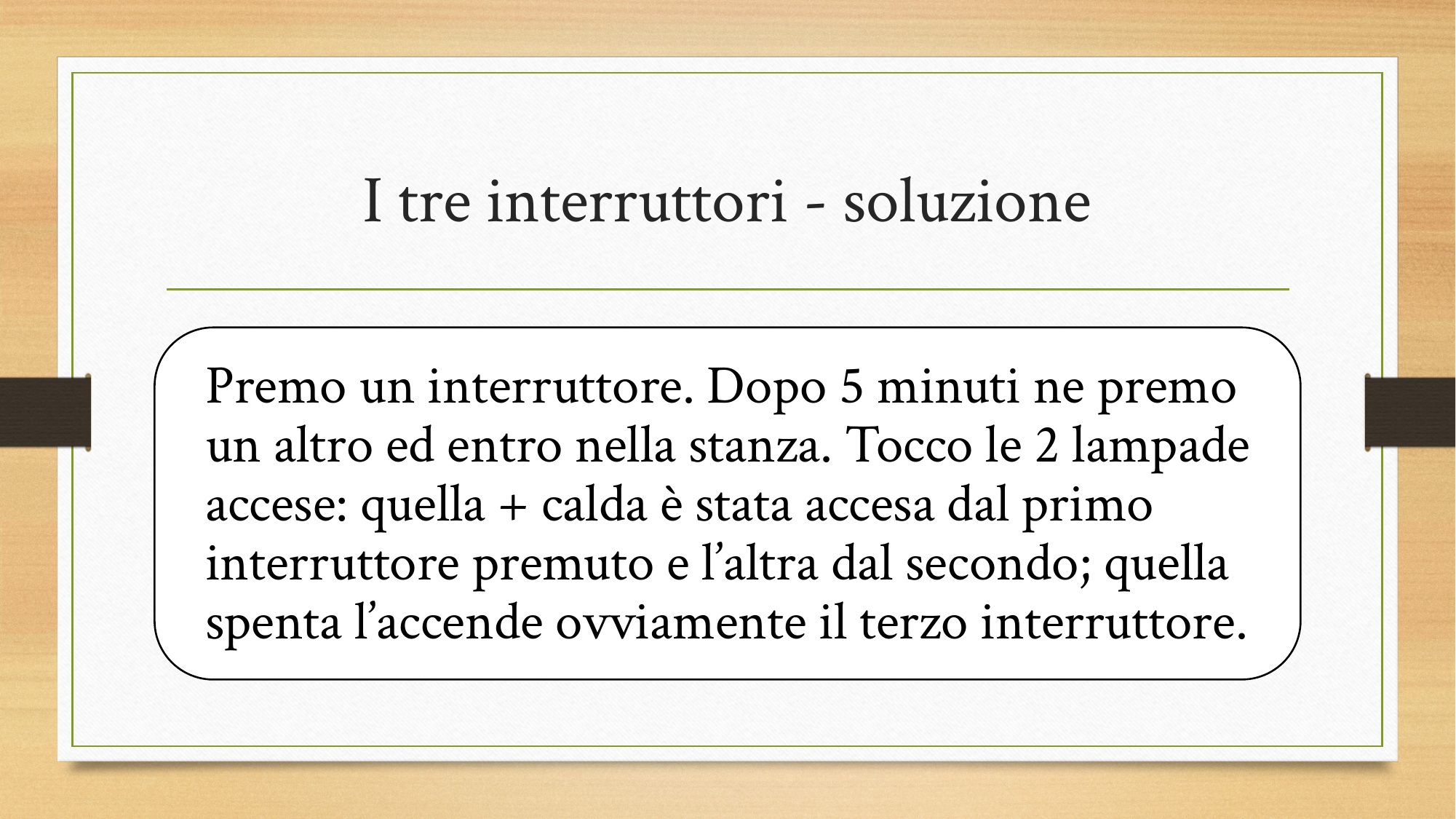

# I tre interruttori - soluzione
Premo un interruttore. Dopo 5 minuti ne premo un altro ed entro nella stanza. Tocco le 2 lampade accese: quella + calda è stata accesa dal primo interruttore premuto e l’altra dal secondo; quella spenta l’accende ovviamente il terzo interruttore.